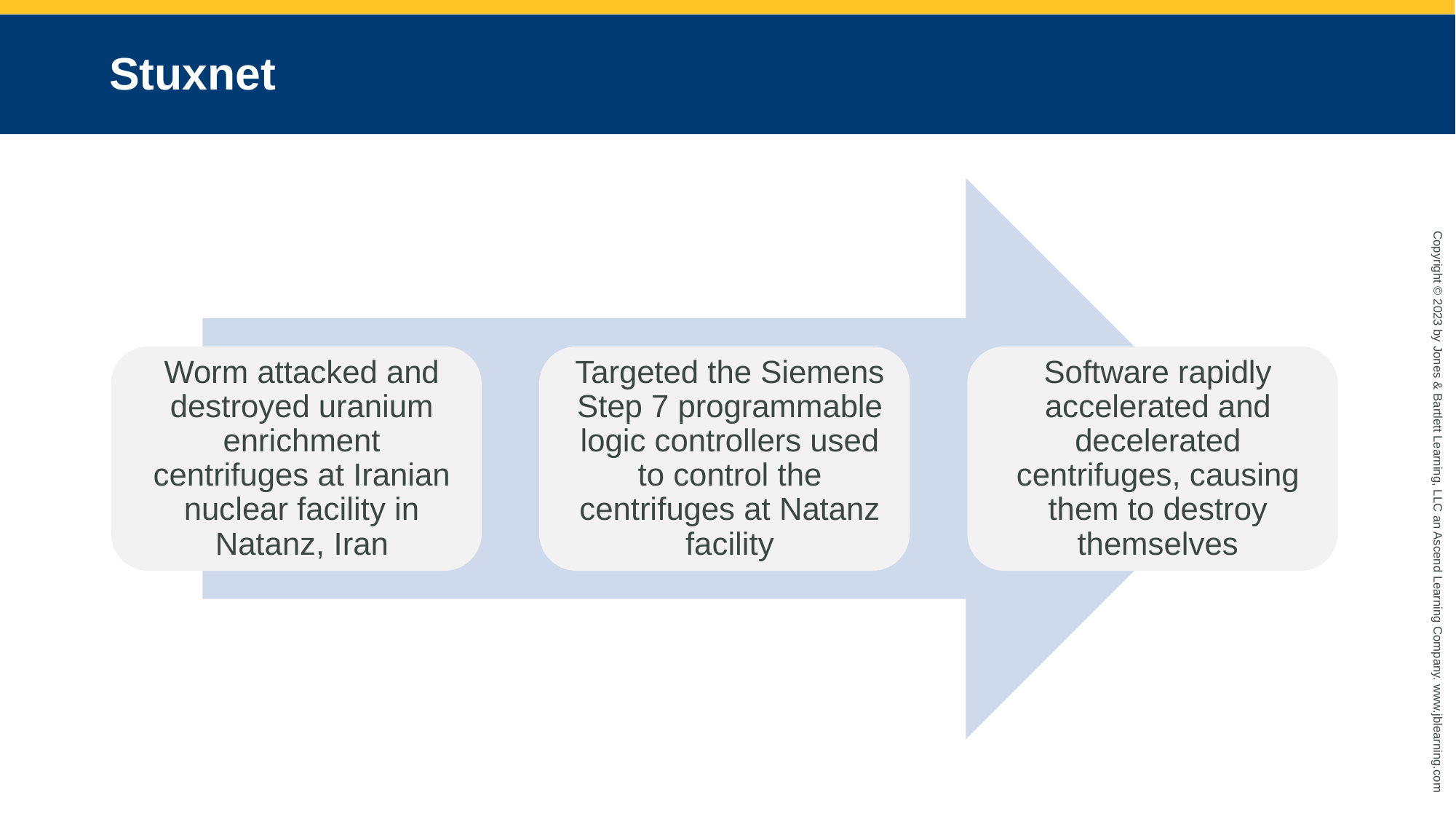

# Stuxnet
Worm attacked and destroyed uranium enrichment centrifuges at Iranian nuclear facility in Natanz, Iran
Targeted the Siemens Step 7 programmable logic controllers used to control the centrifuges at Natanz facility
Software rapidly accelerated and decelerated centrifuges, causing them to destroy themselves